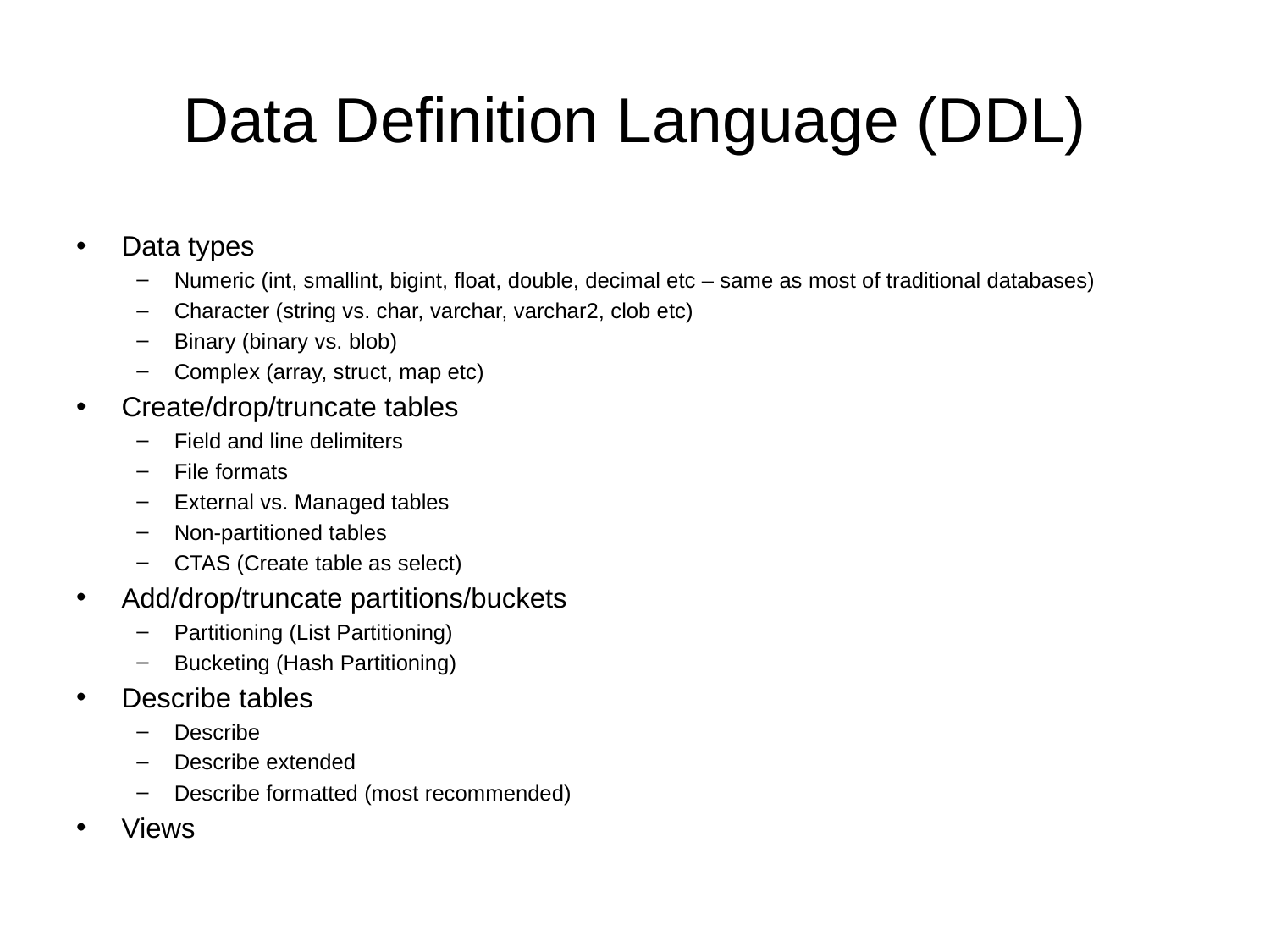

# Data Definition Language (DDL)
Data types
Numeric (int, smallint, bigint, float, double, decimal etc – same as most of traditional databases)
Character (string vs. char, varchar, varchar2, clob etc)
Binary (binary vs. blob)
Complex (array, struct, map etc)
Create/drop/truncate tables
Field and line delimiters
File formats
External vs. Managed tables
Non-partitioned tables
CTAS (Create table as select)
Add/drop/truncate partitions/buckets
Partitioning (List Partitioning)
Bucketing (Hash Partitioning)
Describe tables
Describe
Describe extended
Describe formatted (most recommended)
Views